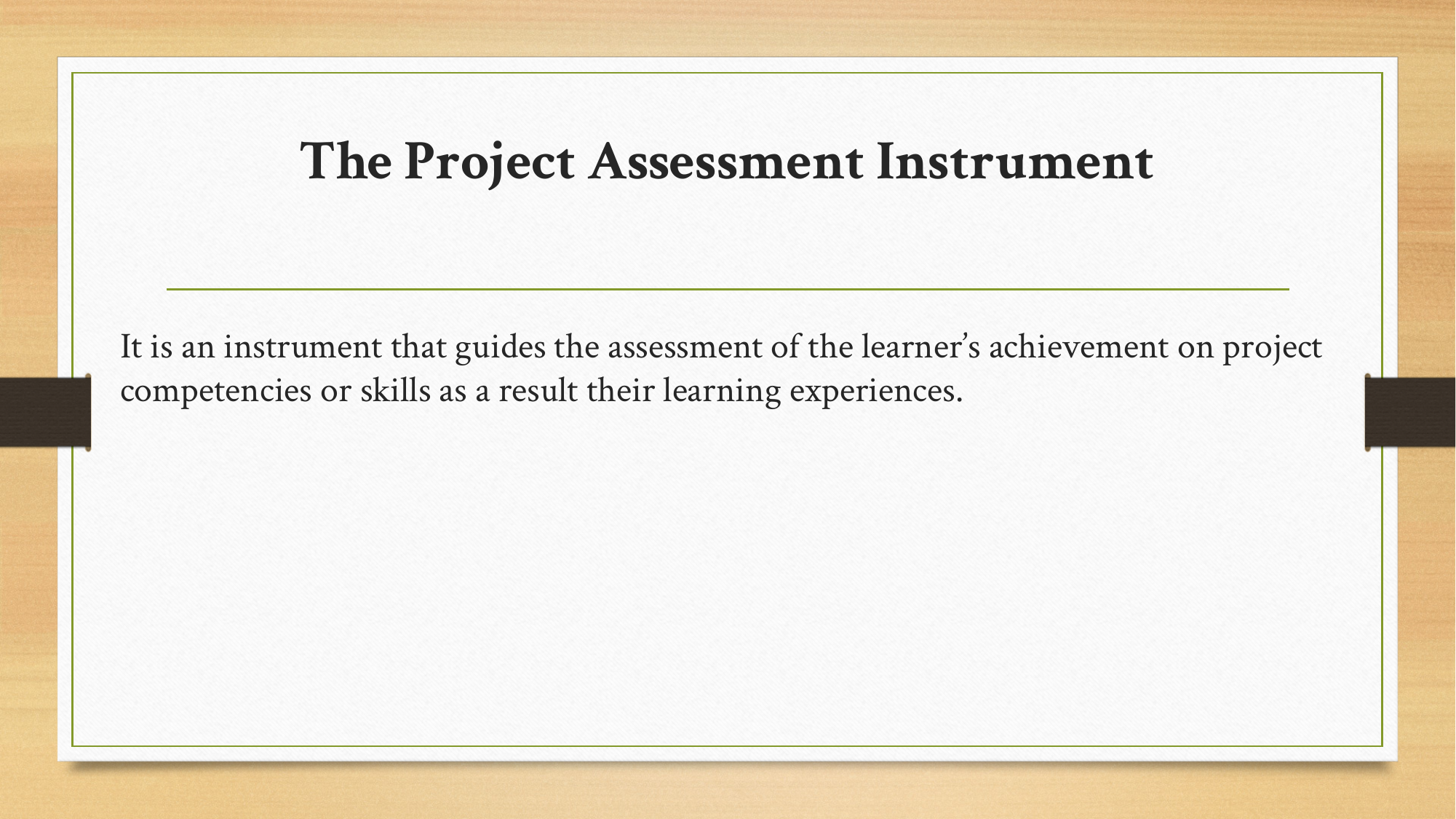

# The Project Assessment Instrument

It is an instrument that guides the assessment of the learner’s achievement on project competencies or skills as a result their learning experiences.